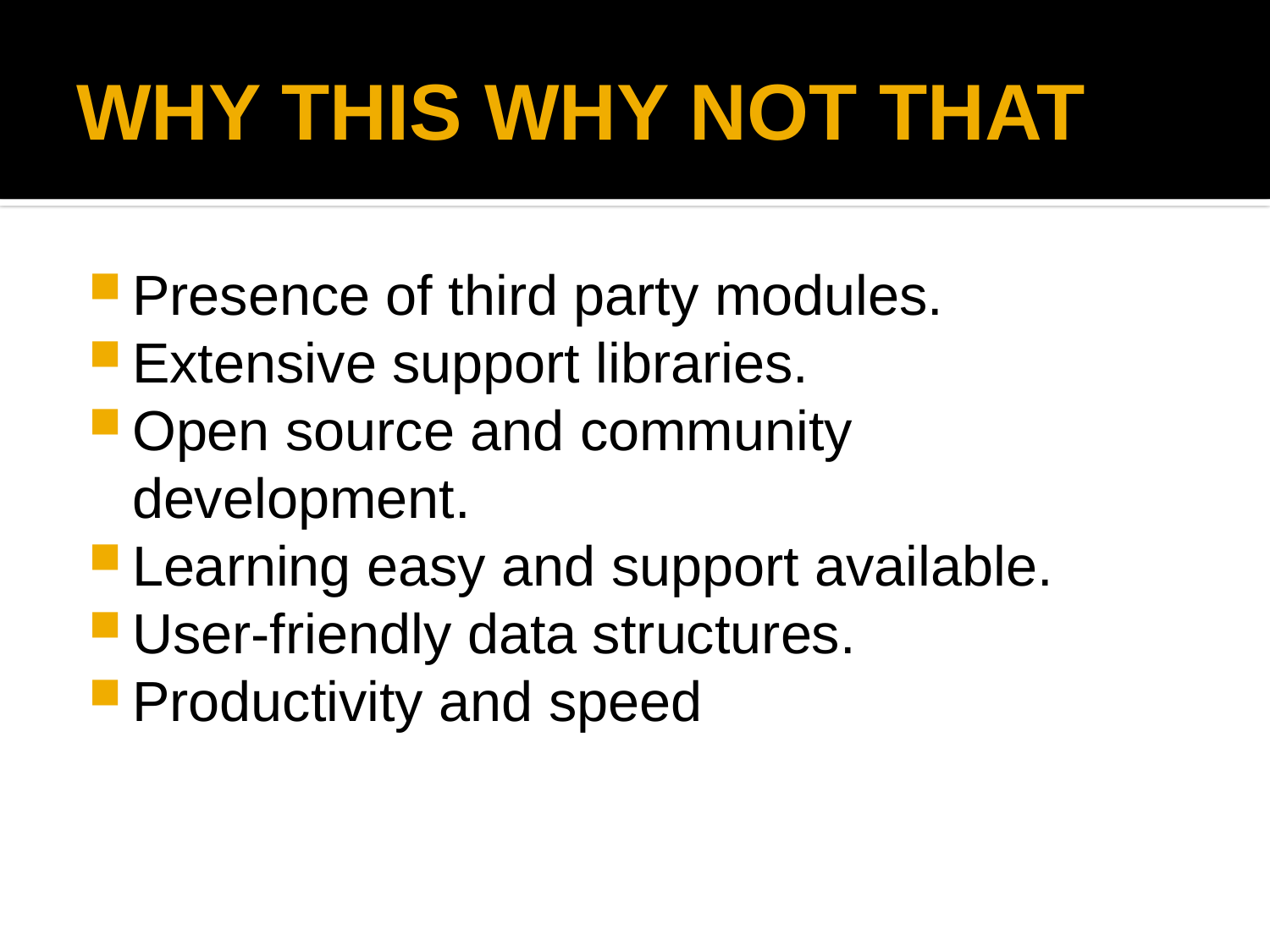

# WHY THIS WHY NOT THAT
Presence of third party modules.
Extensive support libraries.
Open source and community development.
Learning easy and support available.
User-friendly data structures.
Productivity and speed